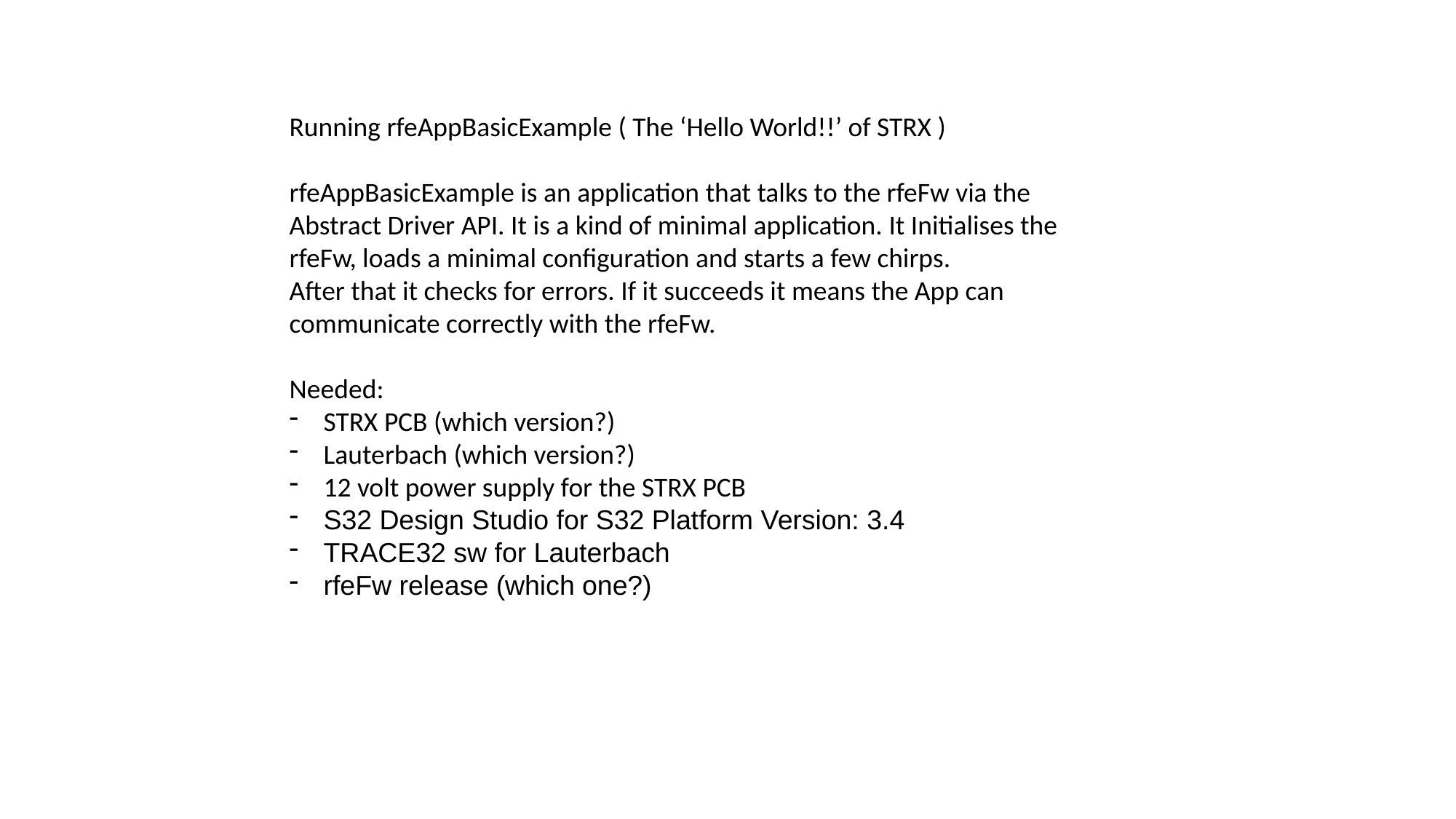

Running rfeAppBasicExample ( The ‘Hello World!!’ of STRX )

rfeAppBasicExample is an application that talks to the rfeFw via the Abstract Driver API. It is a kind of minimal application. It Initialises the rfeFw, loads a minimal configuration and starts a few chirps.
After that it checks for errors. If it succeeds it means the App can communicate correctly with the rfeFw.

Needed:
STRX PCB (which version?)
Lauterbach (which version?)
12 volt power supply for the STRX PCB
S32 Design Studio for S32 Platform Version: 3.4
TRACE32 sw for Lauterbach
rfeFw release (which one?)